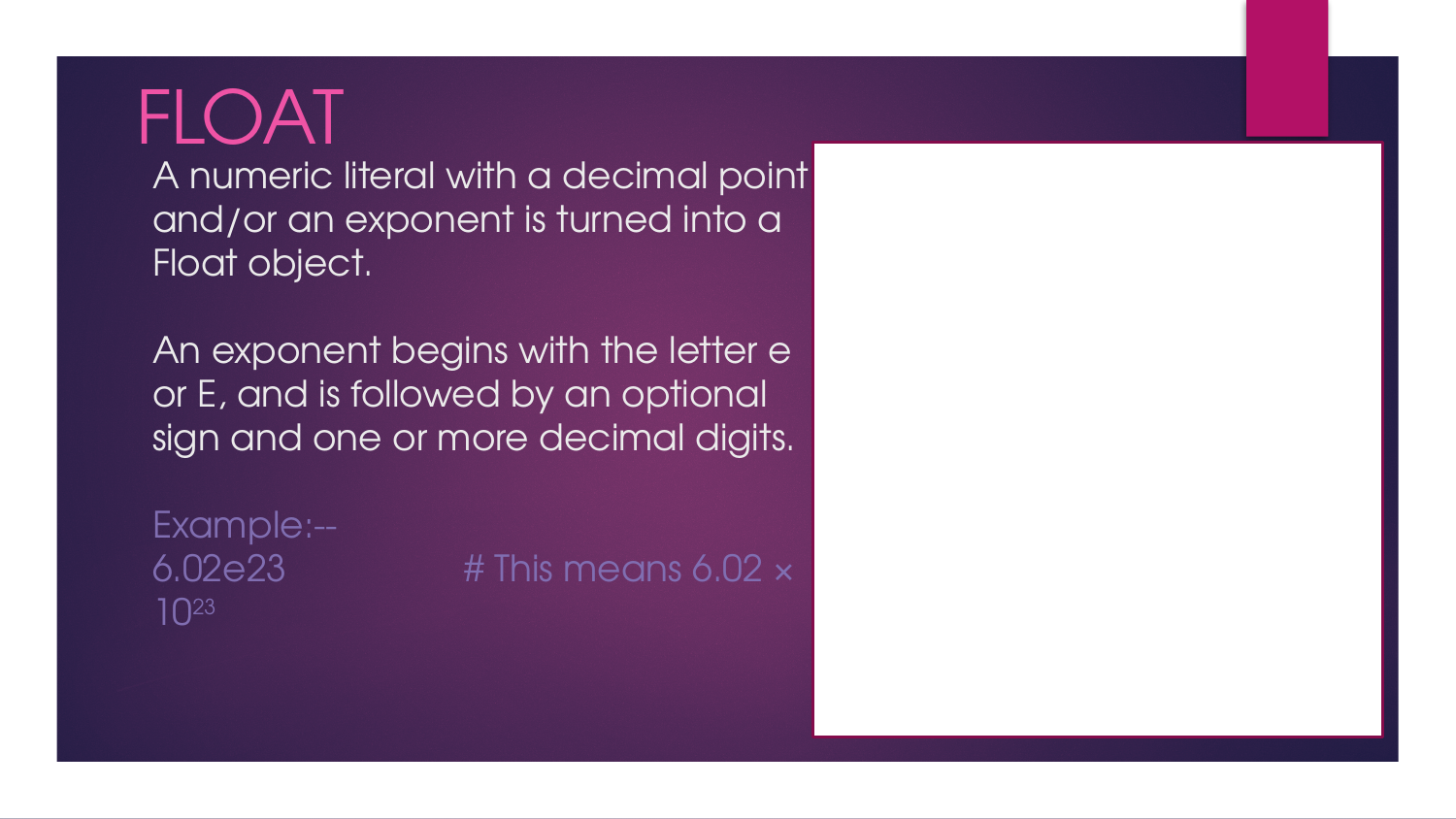

Float
# A numeric literal with a decimal point and/or an exponent is turned into a Float object. An exponent begins with the letter e or E, and is followed by an optional sign and one or more decimal digits. Example:-- 6.02e23 		  # This means 6.02 × 1023